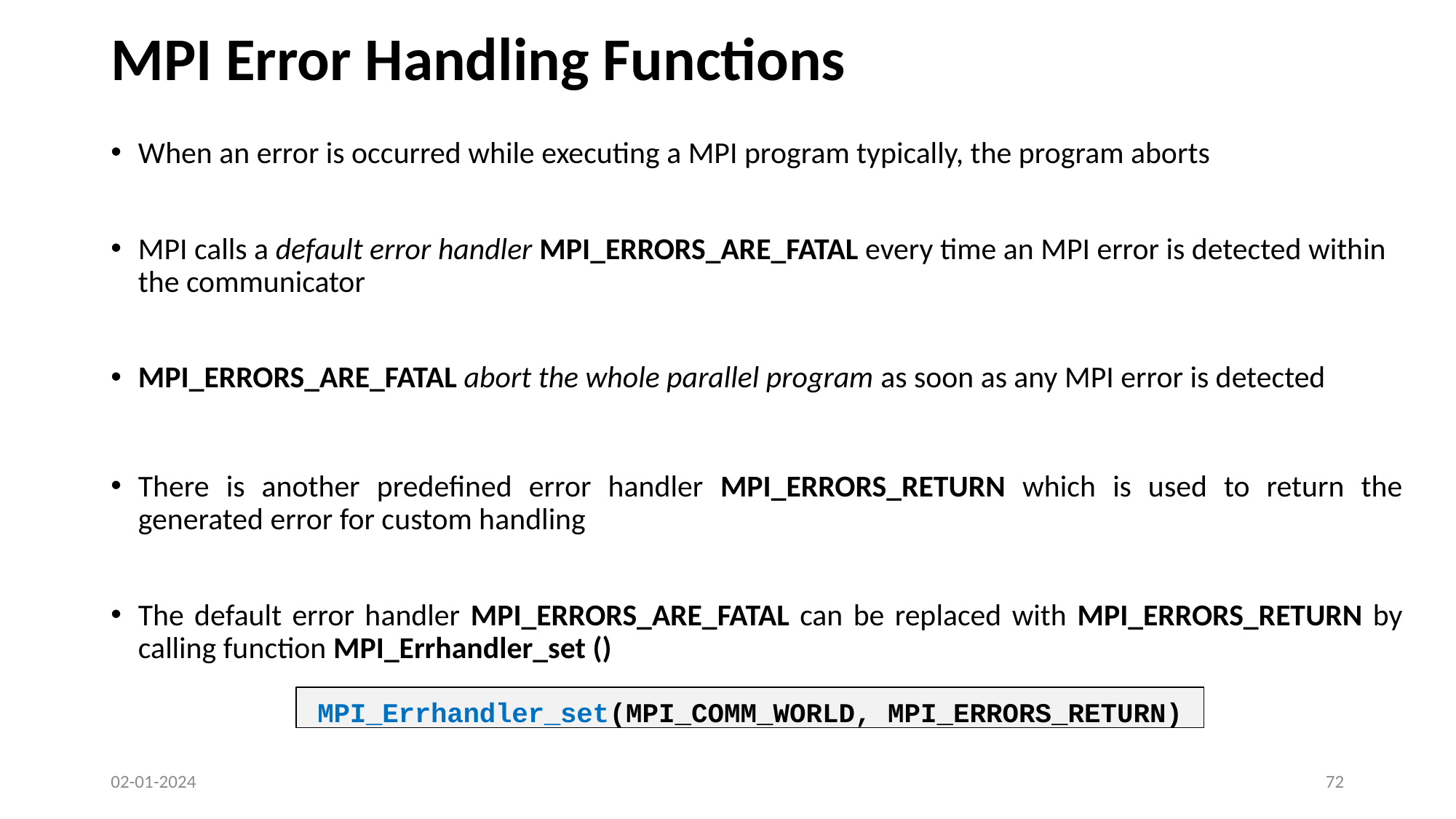

# MPI Error Handling Functions
When an error is occurred while executing a MPI program typically, the program aborts

MPI calls a default error handler MPI_ERRORS_ARE_FATAL every time an MPI error is detected within the communicator

MPI_ERRORS_ARE_FATAL abort the whole parallel program as soon as any MPI error is detected

There is another predefined error handler MPI_ERRORS_RETURN which is used to return the generated error for custom handling

The default error handler MPI_ERRORS_ARE_FATAL can be replaced with MPI_ERRORS_RETURN by calling function MPI_Errhandler_set ()

MPI_Errhandler_set(MPI_COMM_WORLD, MPI_ERRORS_RETURN)
02-01-2024

72